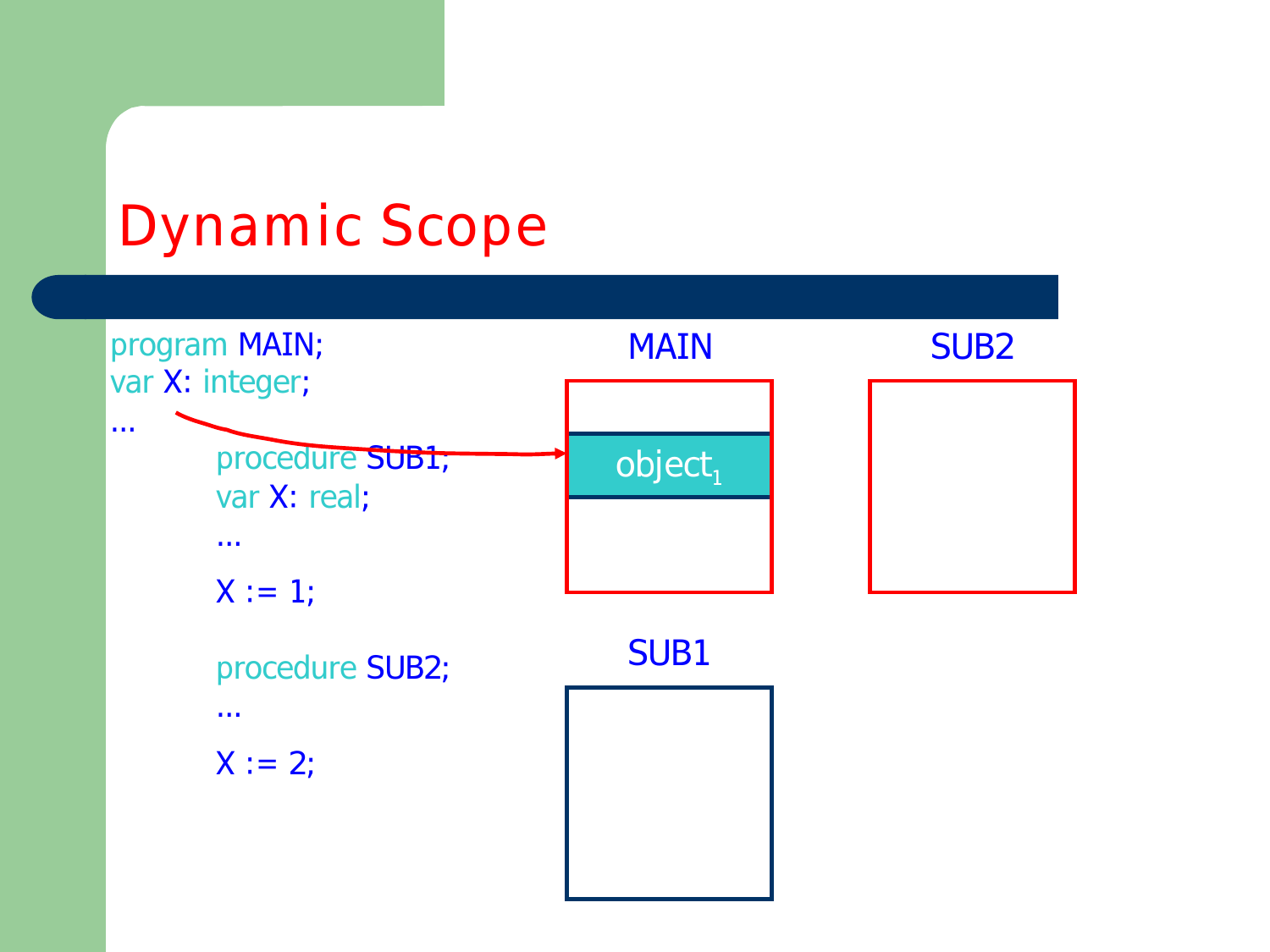

# Dynamic Scope
program MAIN;
var X: integer;
…
	procedure SUB1;
	var X: real;
	…
	X := 1;

	procedure SUB2;
	…
	X := 2;

MAIN
SUB2

object1
SUB1